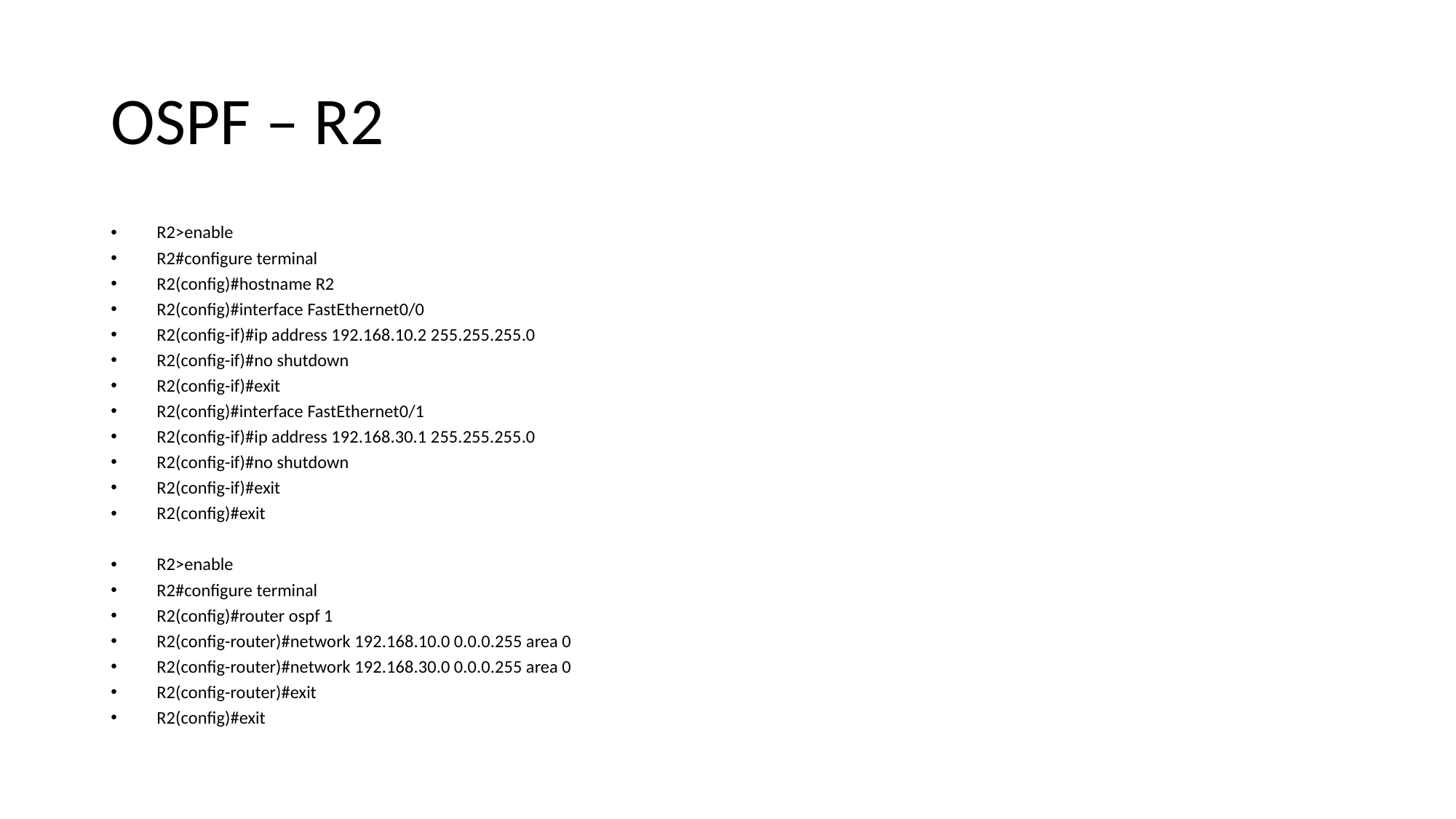

# OSPF – R2
R2>enable
R2#configure terminal
R2(config)#hostname R2
R2(config)#interface FastEthernet0/0
R2(config-if)#ip address 192.168.10.2 255.255.255.0
R2(config-if)#no shutdown
R2(config-if)#exit
R2(config)#interface FastEthernet0/1
R2(config-if)#ip address 192.168.30.1 255.255.255.0
R2(config-if)#no shutdown
R2(config-if)#exit
R2(config)#exit

R2>enable
R2#configure terminal
R2(config)#router ospf 1
R2(config-router)#network 192.168.10.0 0.0.0.255 area 0
R2(config-router)#network 192.168.30.0 0.0.0.255 area 0
R2(config-router)#exit
R2(config)#exit